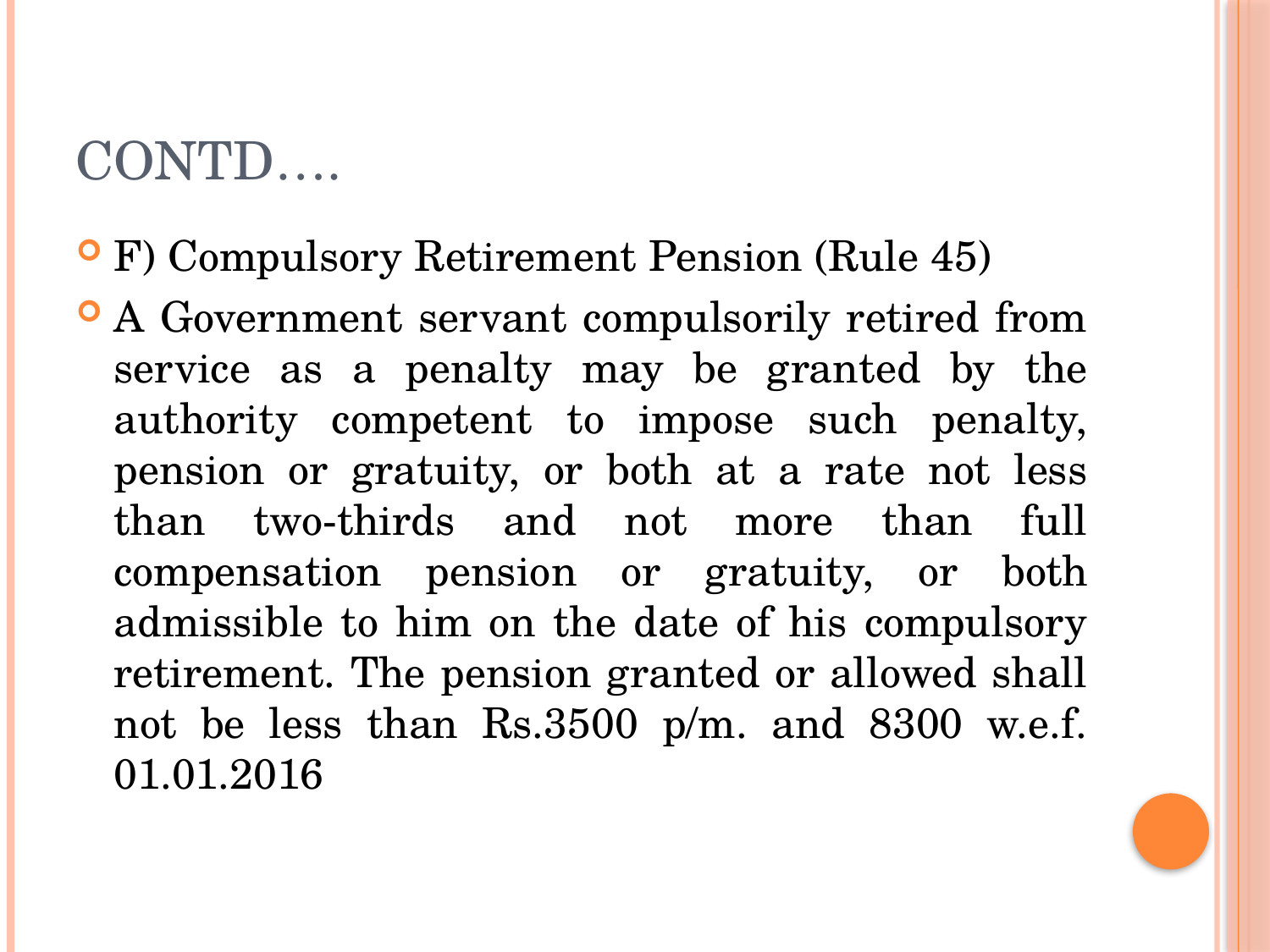

# Contd….
F) Compulsory Retirement Pension (Rule 45)
A Government servant compulsorily retired from service as a penalty may be granted by the authority competent to impose such penalty, pension or gratuity, or both at a rate not less than two-thirds and not more than full compensation pension or gratuity, or both admissible to him on the date of his compulsory retirement. The pension granted or allowed shall not be less than Rs.3500 p/m. and 8300 w.e.f. 01.01.2016